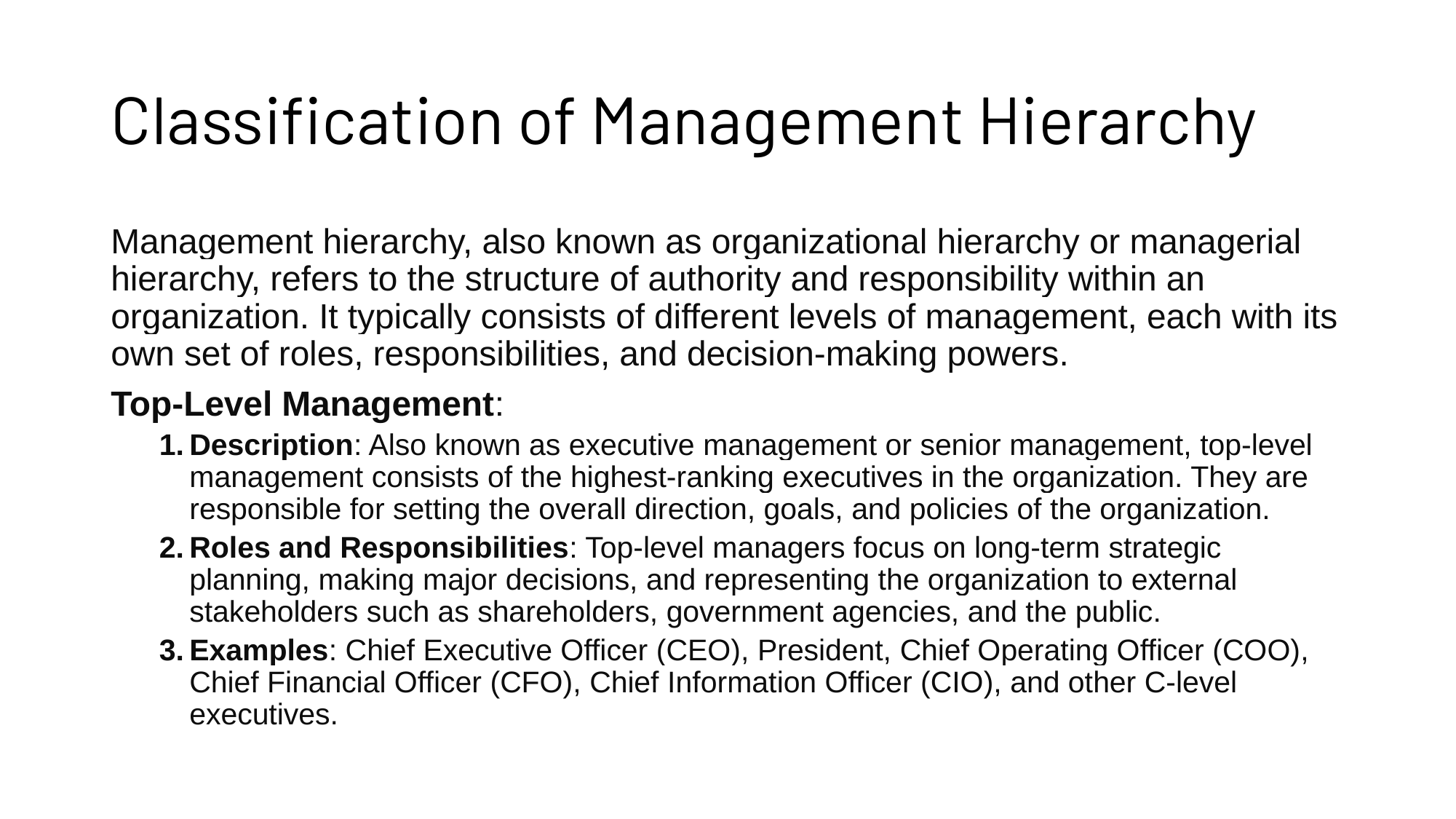

# Classification of Management Hierarchy
Management hierarchy, also known as organizational hierarchy or managerial hierarchy, refers to the structure of authority and responsibility within an organization. It typically consists of different levels of management, each with its own set of roles, responsibilities, and decision-making powers.
Top-Level Management:
Description: Also known as executive management or senior management, top-level management consists of the highest-ranking executives in the organization. They are responsible for setting the overall direction, goals, and policies of the organization.
Roles and Responsibilities: Top-level managers focus on long-term strategic planning, making major decisions, and representing the organization to external stakeholders such as shareholders, government agencies, and the public.
Examples: Chief Executive Officer (CEO), President, Chief Operating Officer (COO), Chief Financial Officer (CFO), Chief Information Officer (CIO), and other C-level executives.